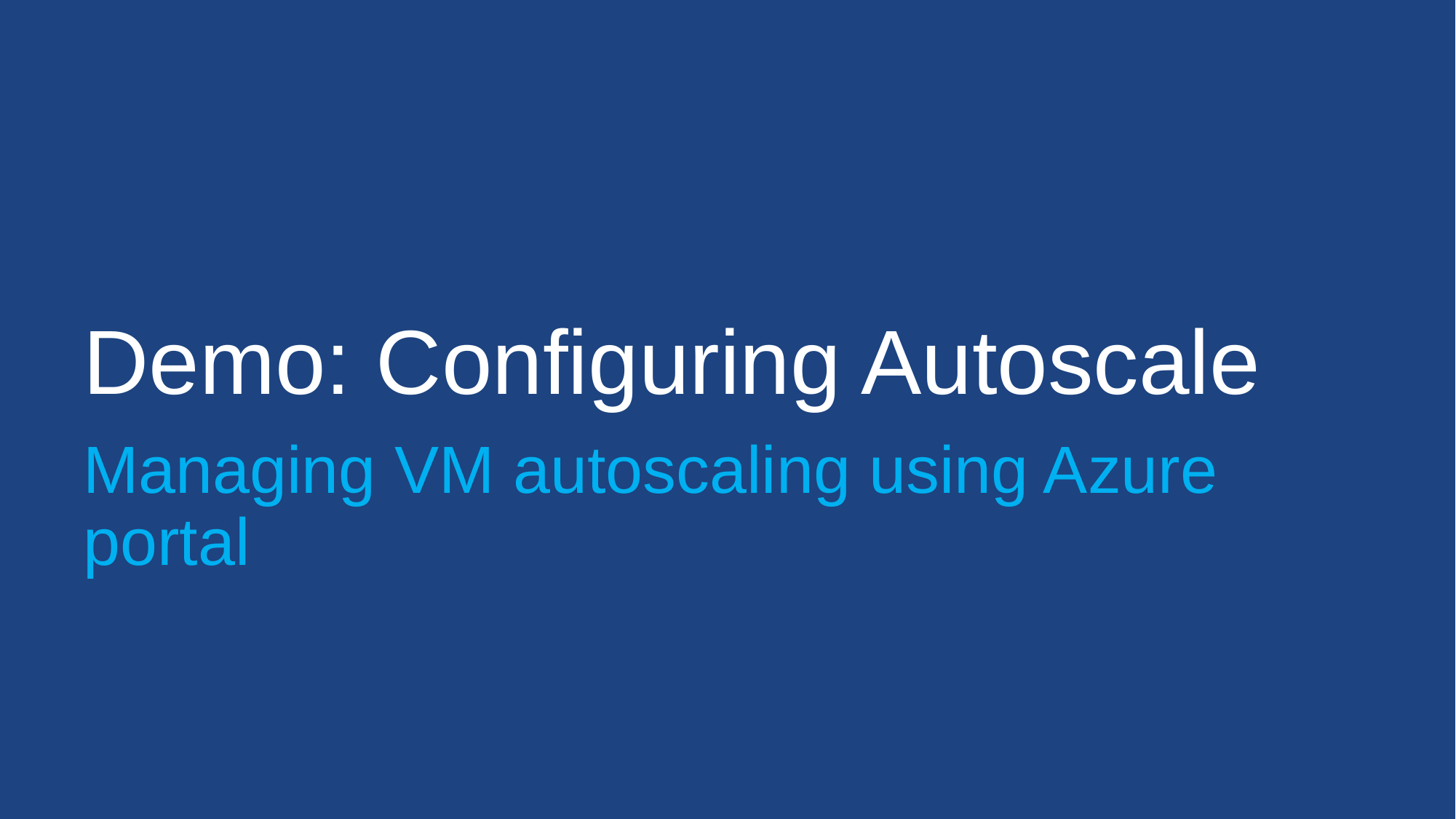

# Demo: Configuring Autoscale
Managing VM autoscaling using Azure portal